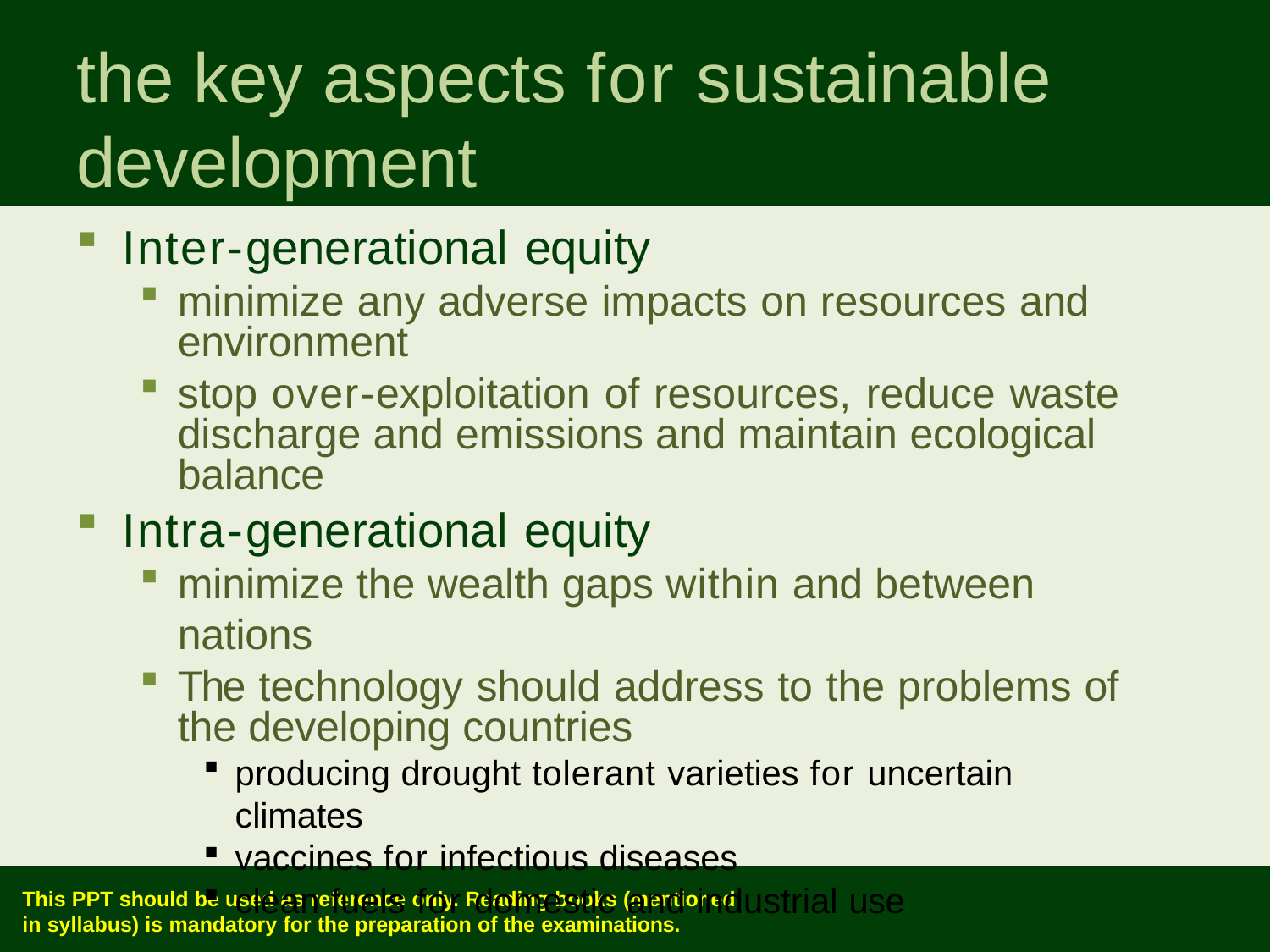

# the key aspects for sustainable development
Inter-generational equity
minimize any adverse impacts on resources and environment
stop over-exploitation of resources, reduce waste discharge and emissions and maintain ecological balance
Intra-generational equity
minimize the wealth gaps within and between nations
The technology should address to the problems of the developing countries
producing drought tolerant varieties for uncertain climates
vaccines for infectious diseases
clean fuels for domestic and industrial use
This PPT should be used as reference only. Reading books (mentioned
in syllabus) is mandatory for the preparation of the examinations.